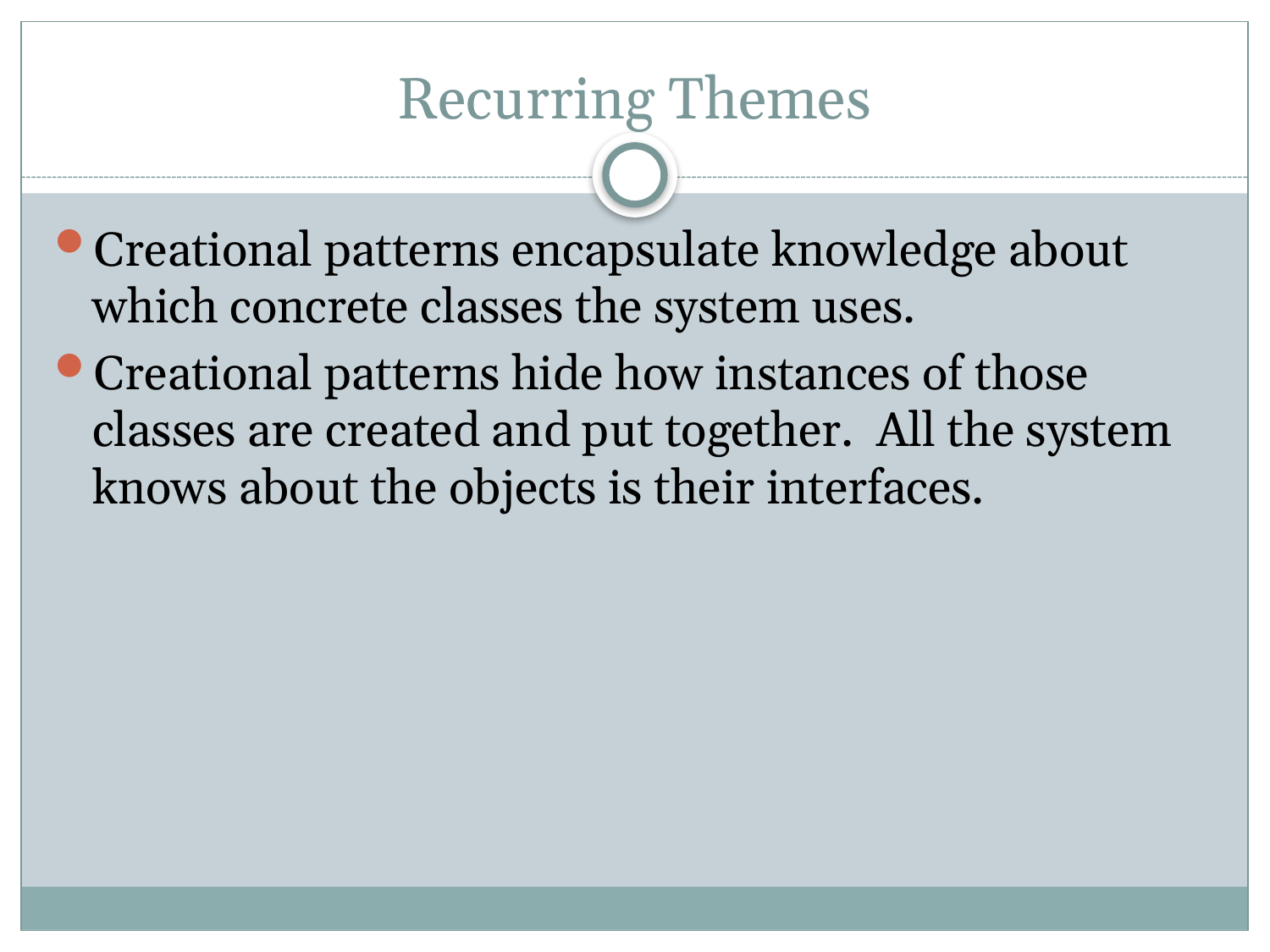

# Recurring Themes
Creational patterns encapsulate knowledge about which concrete classes the system uses.
Creational patterns hide how instances of those classes are created and put together.  All the system knows about the objects is their interfaces.